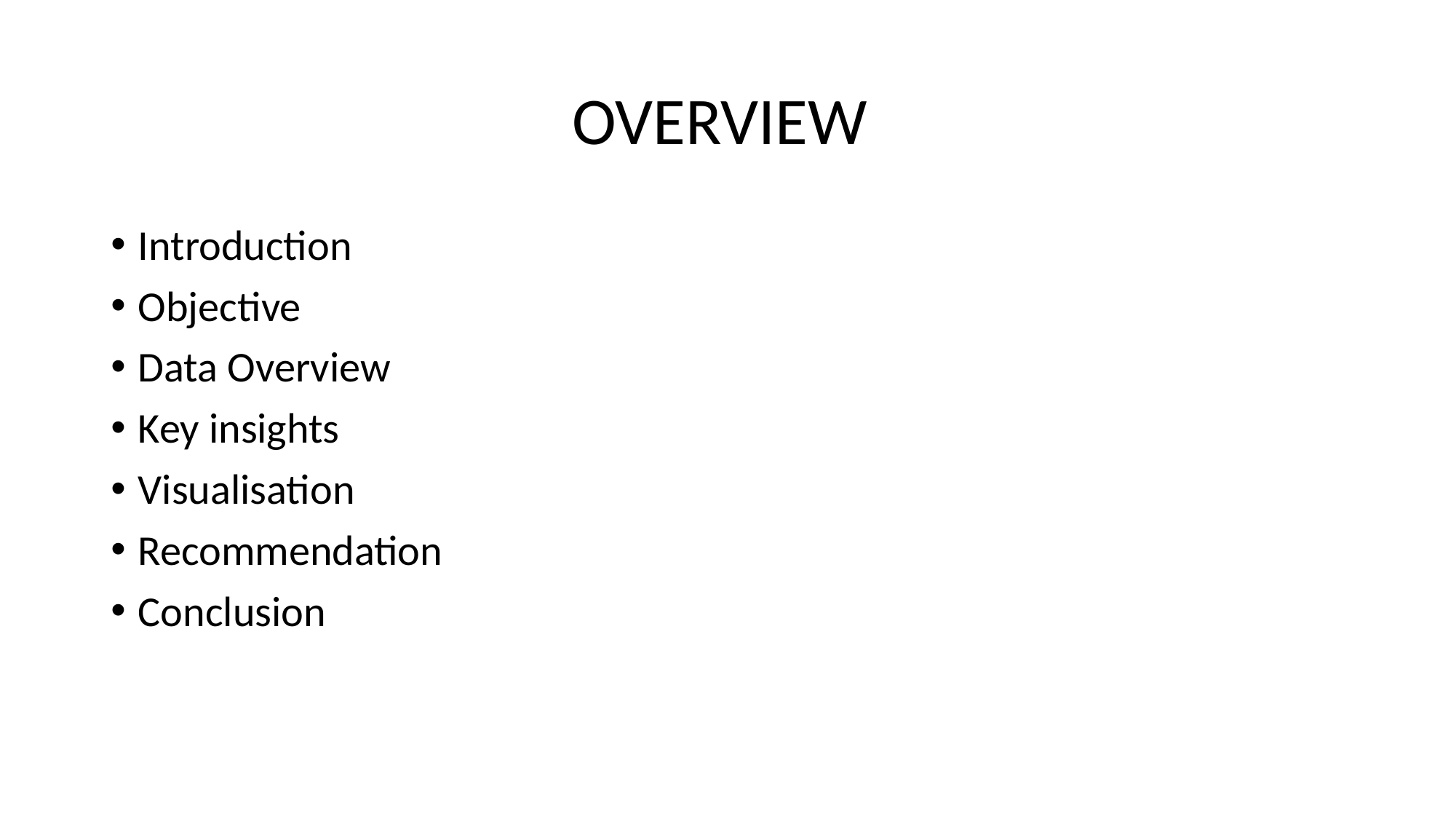

# OVERVIEW
Introduction
Objective
Data Overview
Key insights
Visualisation
Recommendation
Conclusion